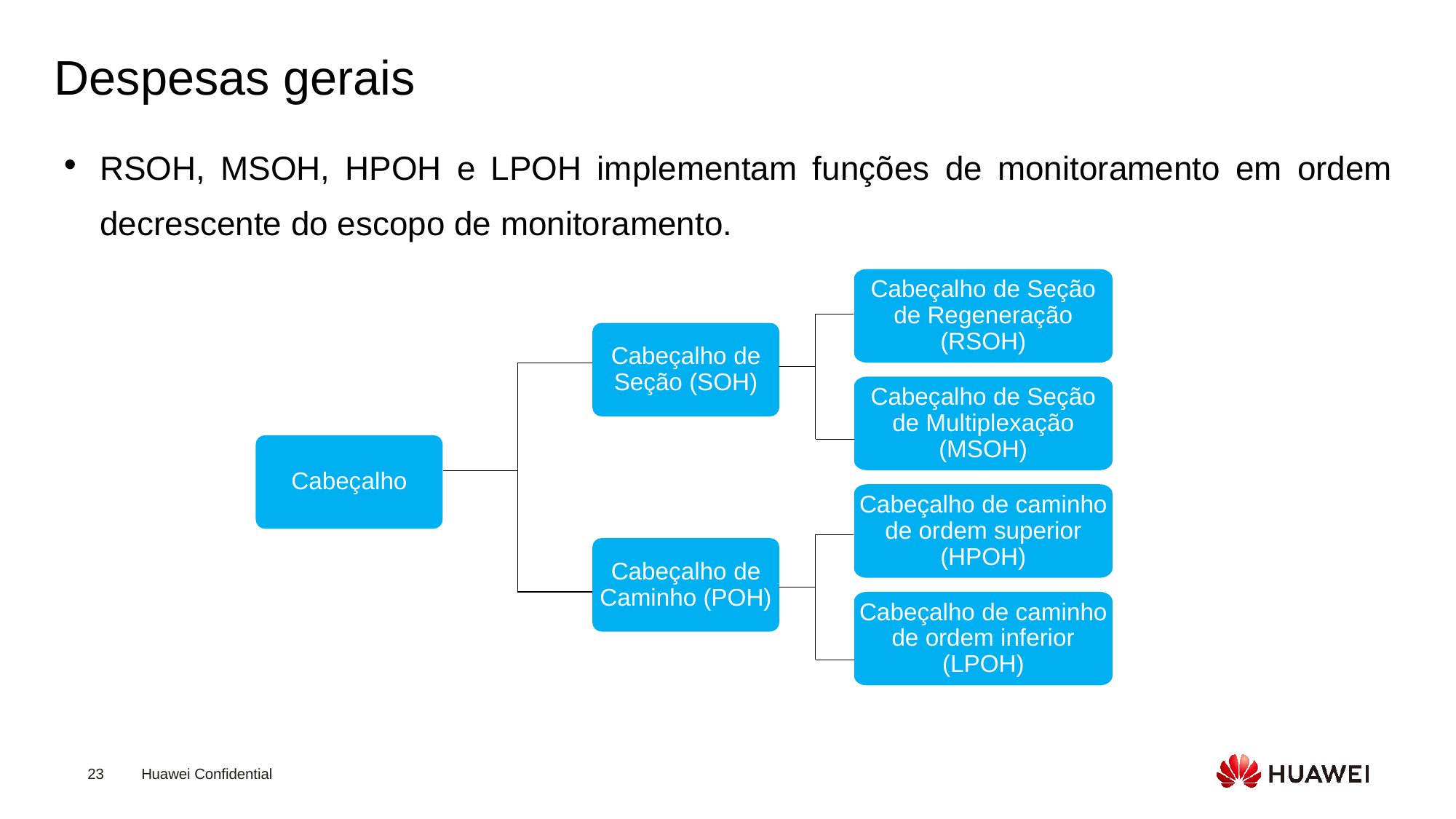

# Despesas gerais
RSOH, MSOH, HPOH e LPOH implementam funções de monitoramento em ordem decrescente do escopo de monitoramento.

Cabeçalho de Seção de Regeneração (RSOH)
Cabeçalho de Seção (SOH)
Cabeçalho de Seção de Multiplexação (MSOH)
Cabeçalho
Cabeçalho de caminho de ordem superior (HPOH)
Cabeçalho de Caminho (POH)
Cabeçalho de caminho de ordem inferior (LPOH)